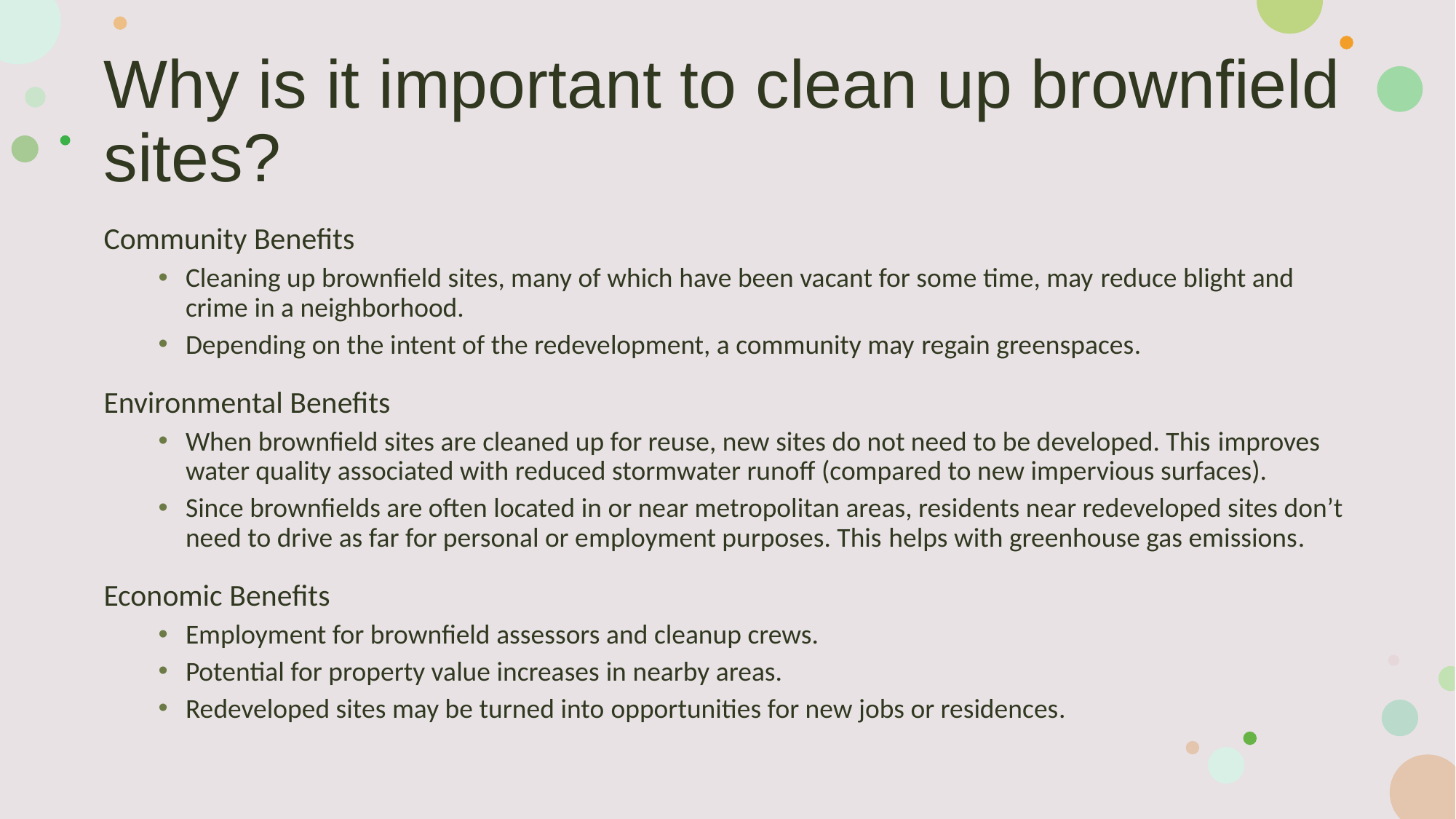

# Why is it important to clean up brownfield sites?
Community Benefits
Cleaning up brownfield sites, many of which have been vacant for some time, may reduce blight and crime in a neighborhood.
Depending on the intent of the redevelopment, a community may regain greenspaces.
Environmental Benefits
When brownfield sites are cleaned up for reuse, new sites do not need to be developed. This improves water quality associated with reduced stormwater runoff (compared to new impervious surfaces).
Since brownfields are often located in or near metropolitan areas, residents near redeveloped sites don’t need to drive as far for personal or employment purposes. This helps with greenhouse gas emissions.
Economic Benefits
Employment for brownfield assessors and cleanup crews.
Potential for property value increases in nearby areas.
Redeveloped sites may be turned into opportunities for new jobs or residences.